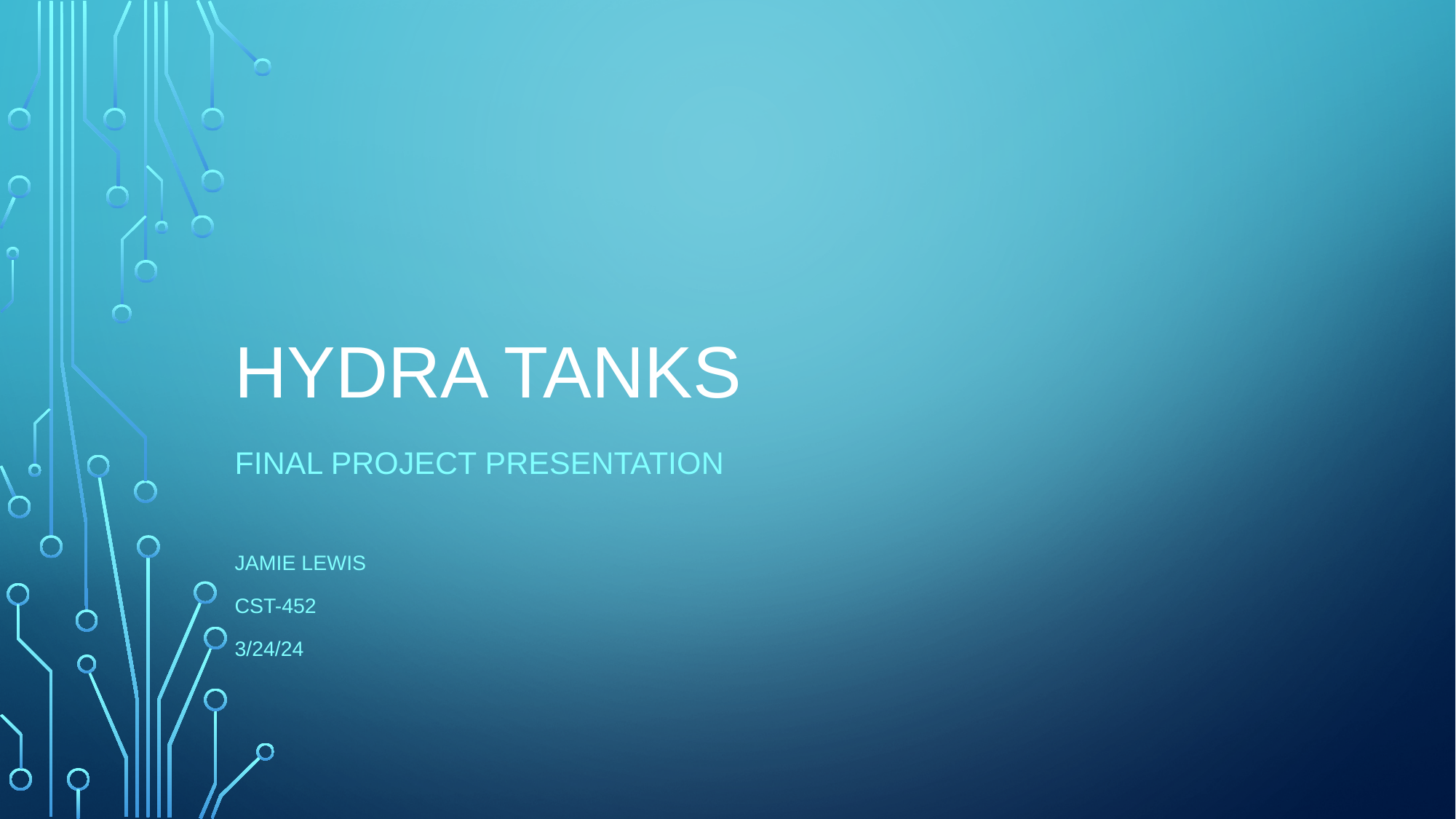

# HYDRA TANKS
Final Project Presentation

Jamie Lewis
CST-452
3/24/24